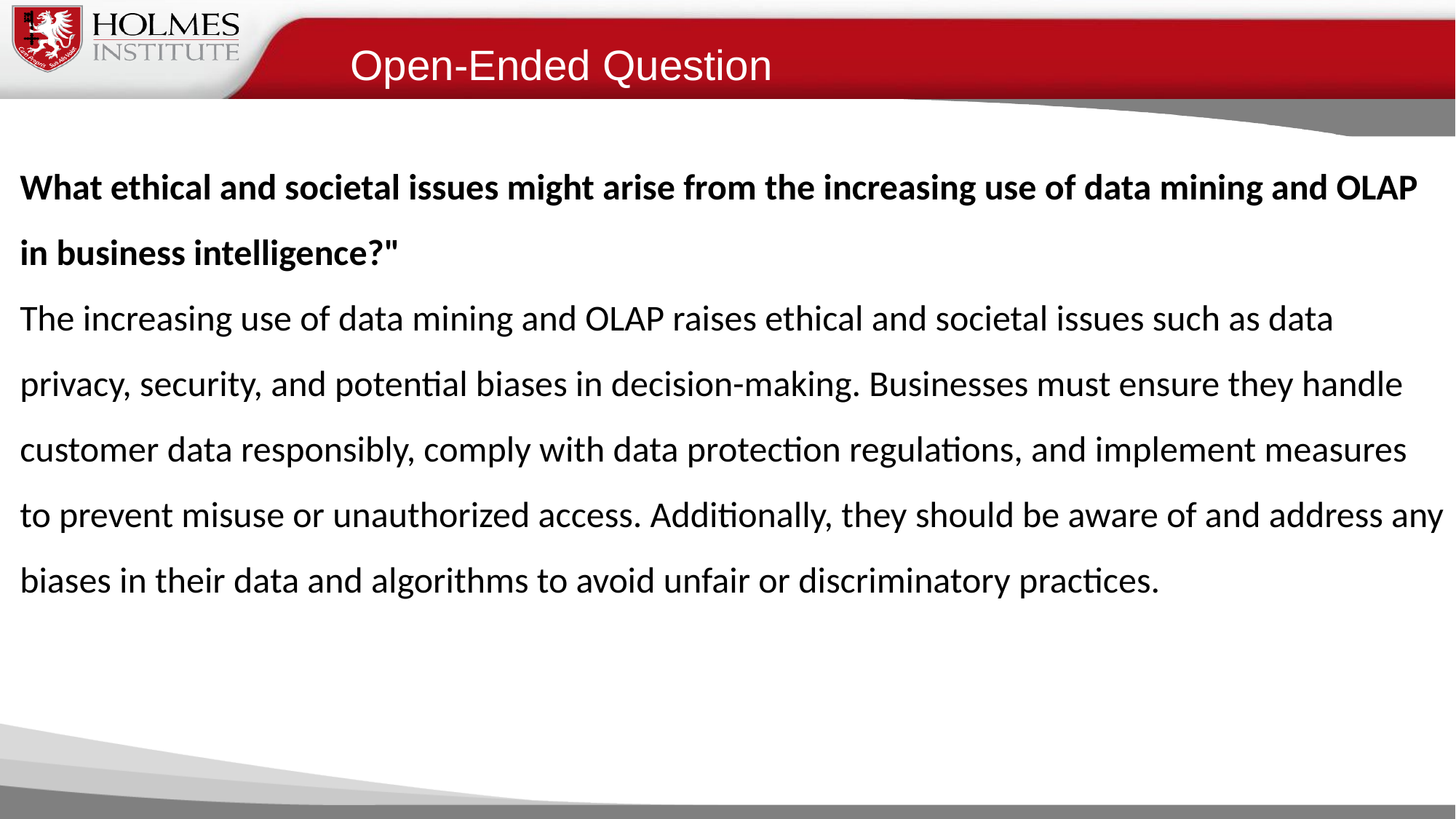

Open-Ended Question
What ethical and societal issues might arise from the increasing use of data mining and OLAP in business intelligence?"
The increasing use of data mining and OLAP raises ethical and societal issues such as data privacy, security, and potential biases in decision-making. Businesses must ensure they handle customer data responsibly, comply with data protection regulations, and implement measures to prevent misuse or unauthorized access. Additionally, they should be aware of and address any biases in their data and algorithms to avoid unfair or discriminatory practices.